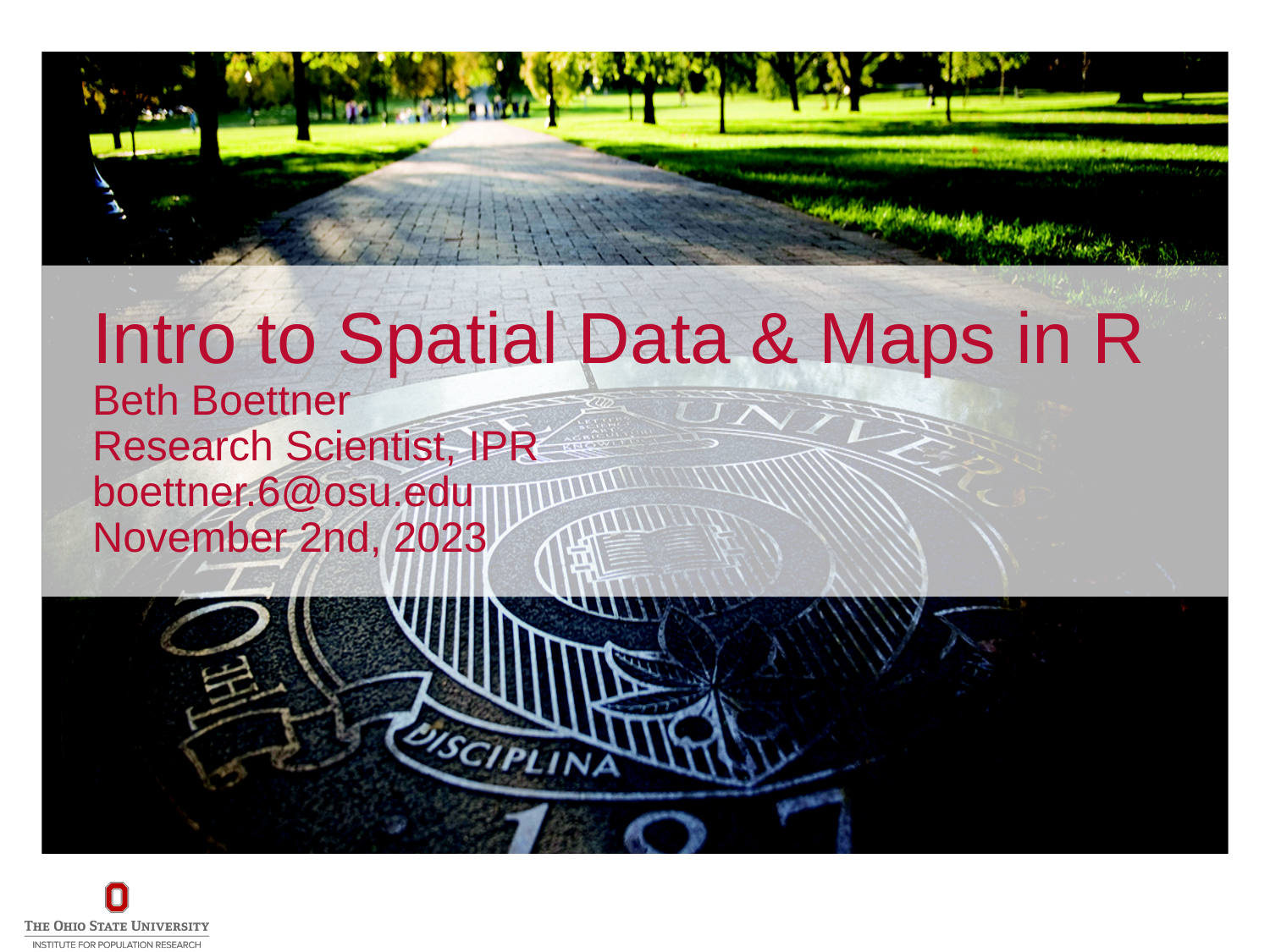

# Intro to Spatial Data & Maps in R Beth Boettner Research Scientist, IPR boettner.6@osu.edu November 2nd, 2023